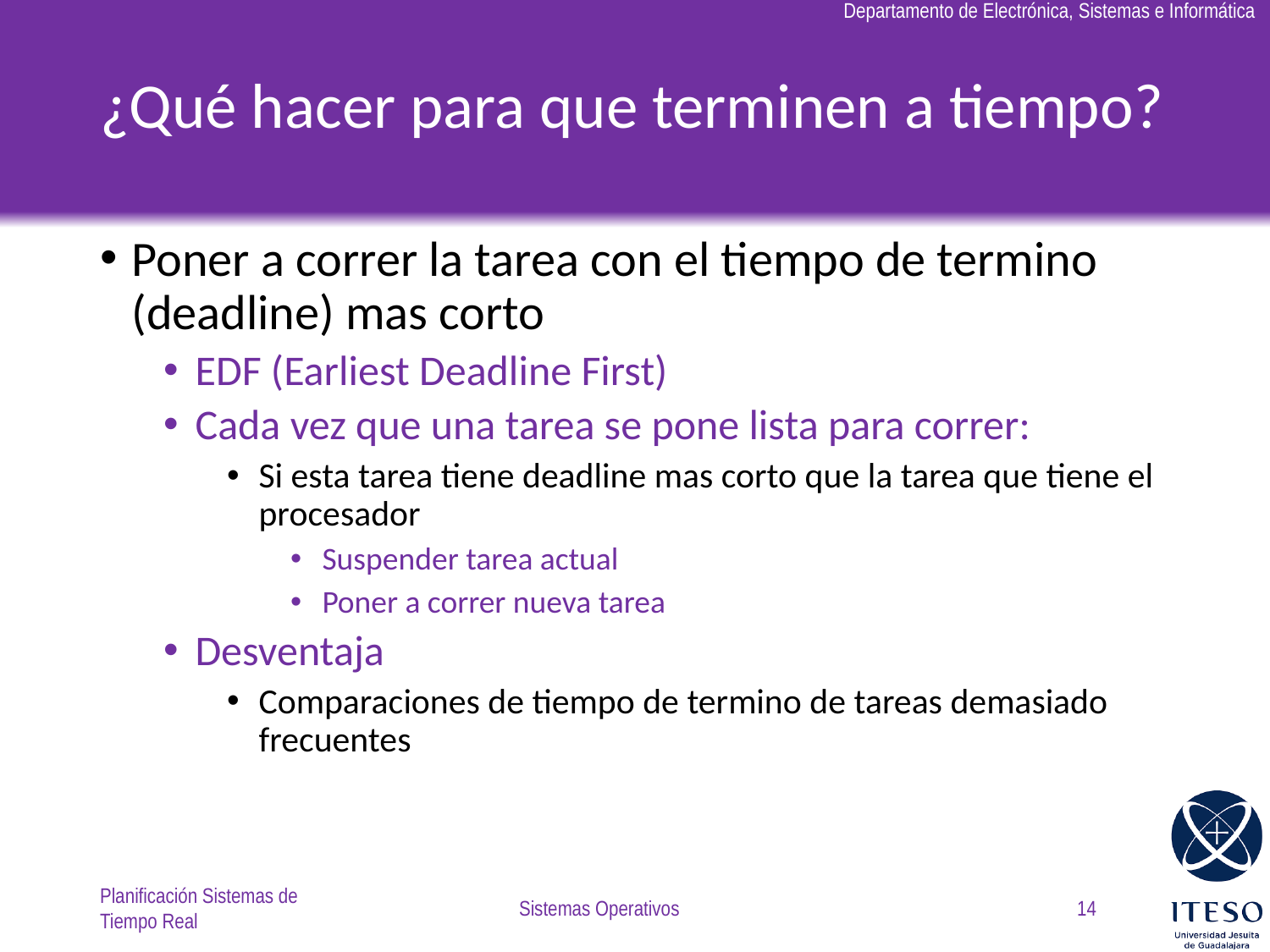

# ¿Qué hacer para que terminen a tiempo?
Poner a correr la tarea con el tiempo de termino (deadline) mas corto
EDF (Earliest Deadline First)
Cada vez que una tarea se pone lista para correr:
Si esta tarea tiene deadline mas corto que la tarea que tiene el  procesador
Suspender tarea actual
Poner a correr nueva tarea
Desventaja
Comparaciones de tiempo de termino de tareas demasiado frecuentes
Planificación Sistemas de Tiempo Real
Sistemas Operativos
14